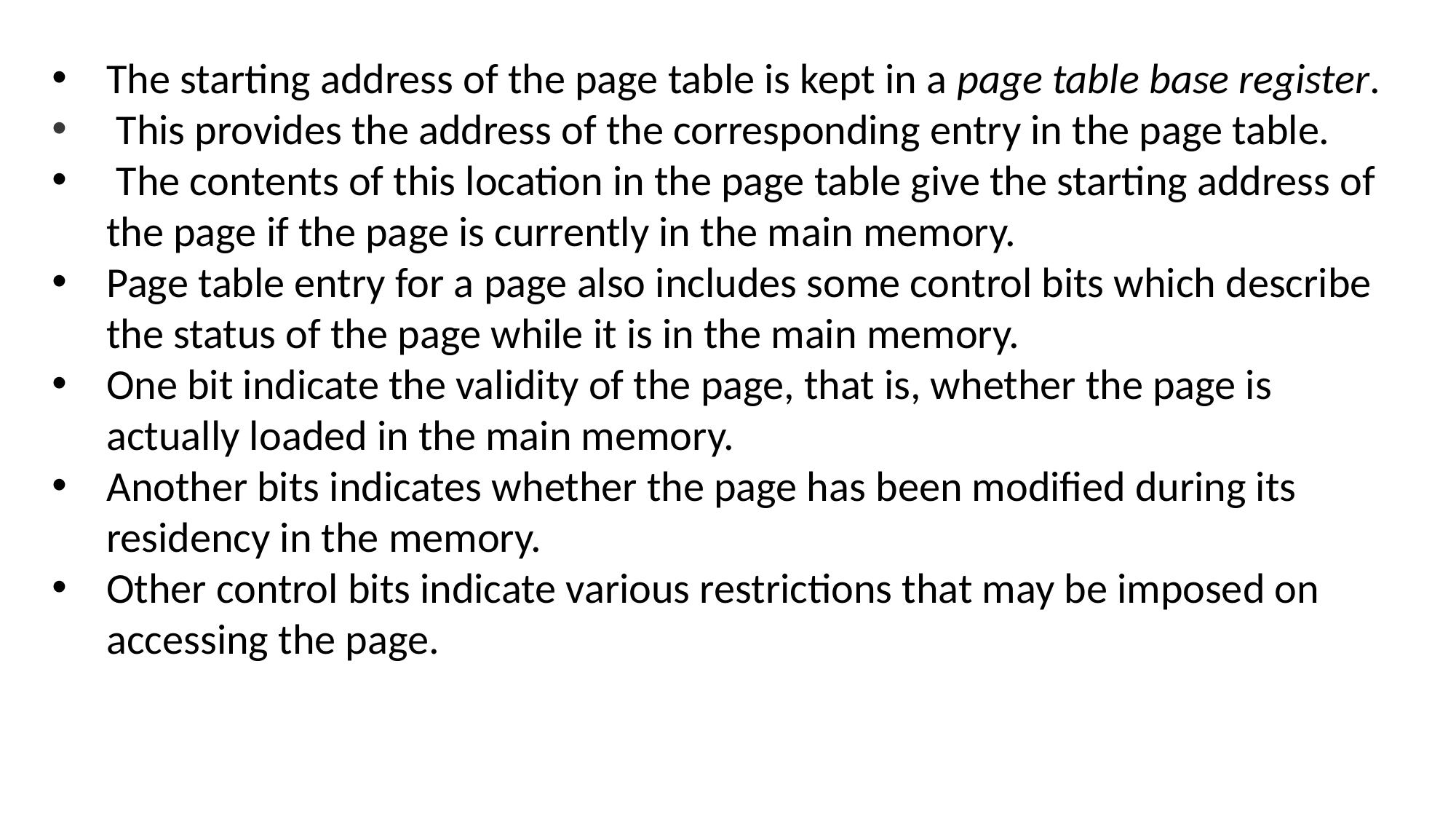

The starting address of the page table is kept in a page table base register.
 This provides the address of the corresponding entry in the page table.
 The contents of this location in the page table give the starting address of the page if the page is currently in the main memory.
Page table entry for a page also includes some control bits which describe the status of the page while it is in the main memory.
One bit indicate the validity of the page, that is, whether the page is actually loaded in the main memory.
Another bits indicates whether the page has been modified during its residency in the memory.
Other control bits indicate various restrictions that may be imposed on accessing the page.